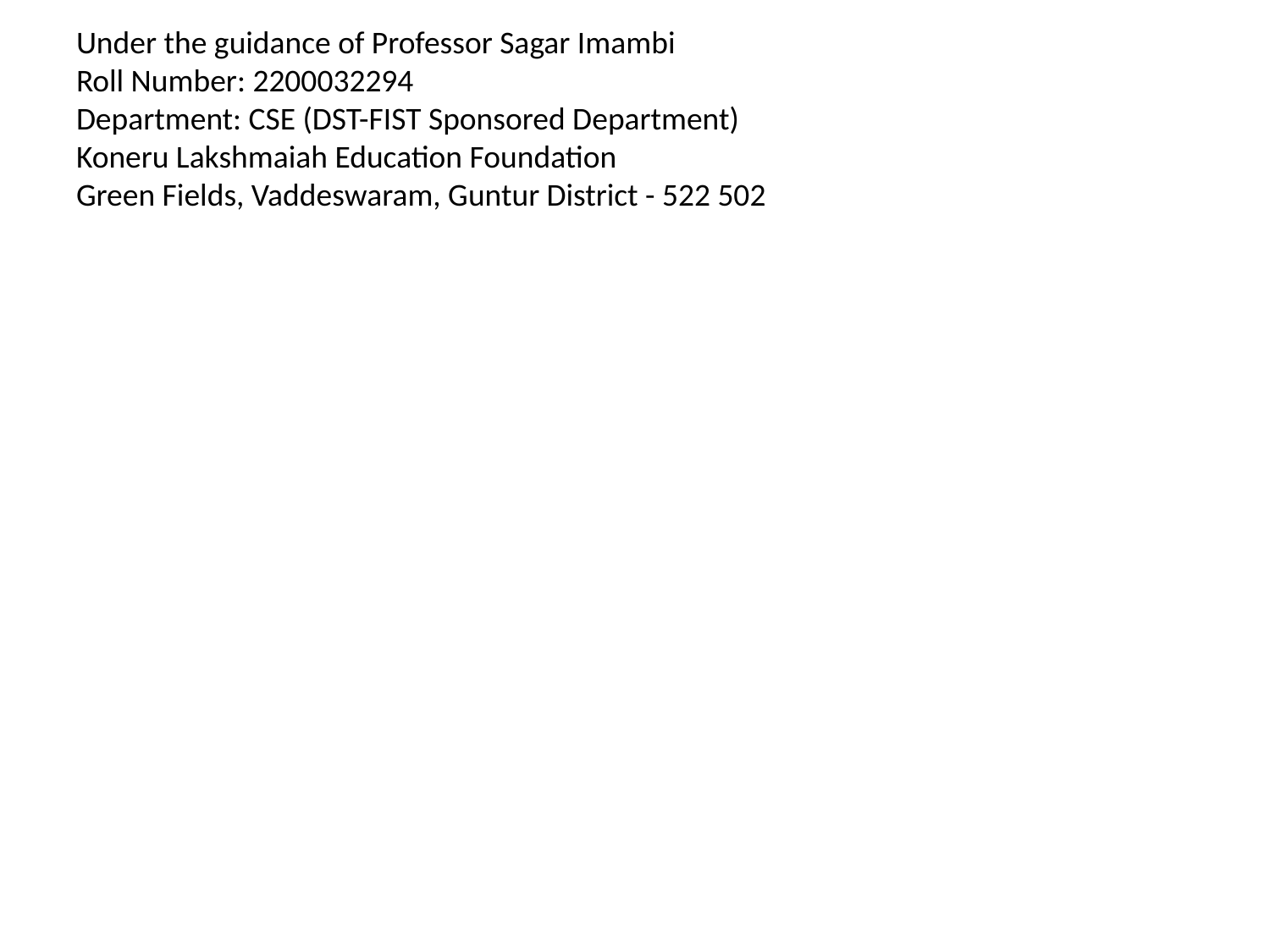

# Under the guidance of Professor Sagar Imambi
Roll Number: 2200032294
Department: CSE (DST-FIST Sponsored Department)
Koneru Lakshmaiah Education Foundation
Green Fields, Vaddeswaram, Guntur District - 522 502